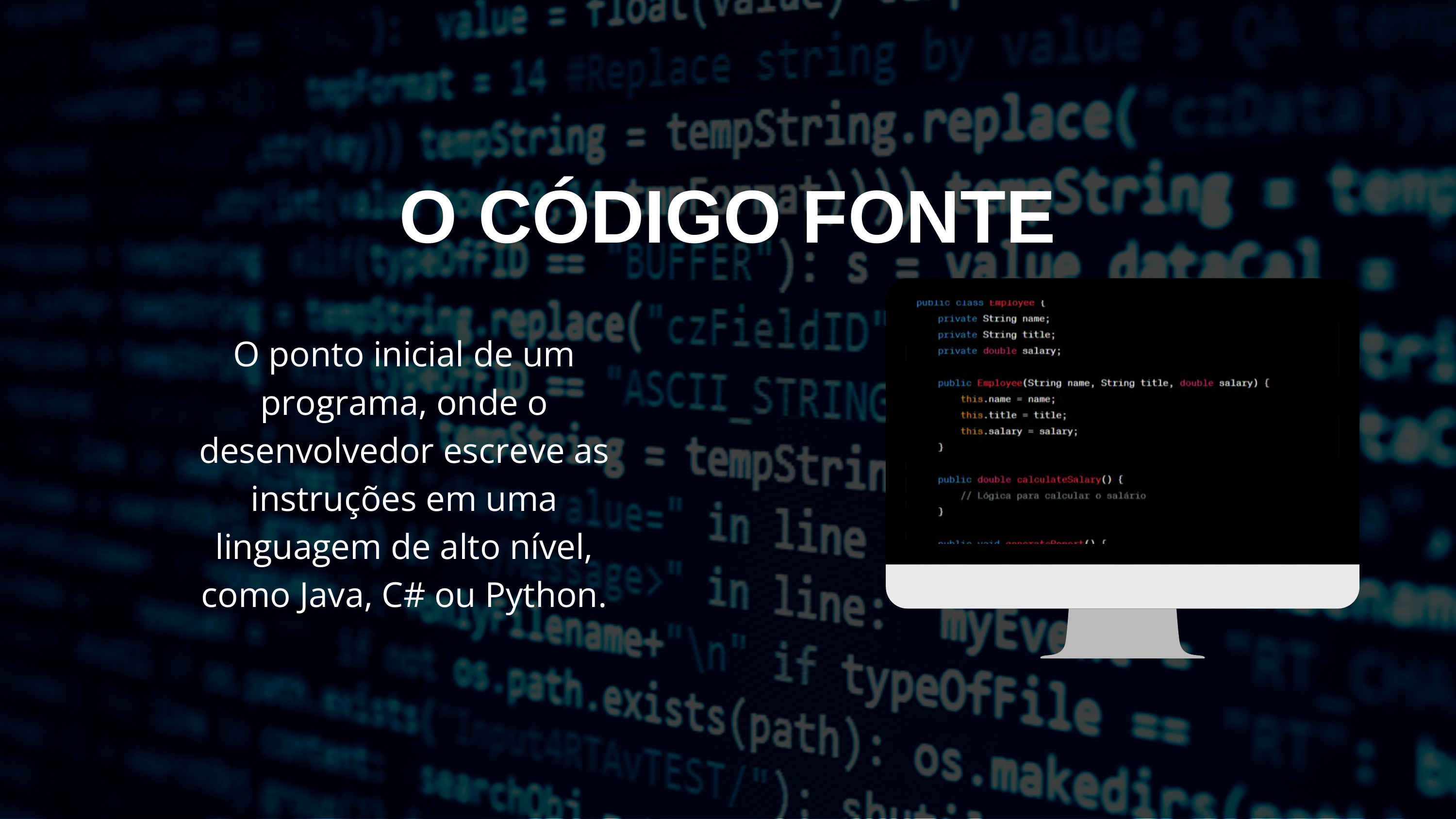

O CÓDIGO FONTE

O ponto inicial de um programa, onde o desenvolvedor escreve as instruções em uma linguagem de alto nível, como Java, C# ou Python.